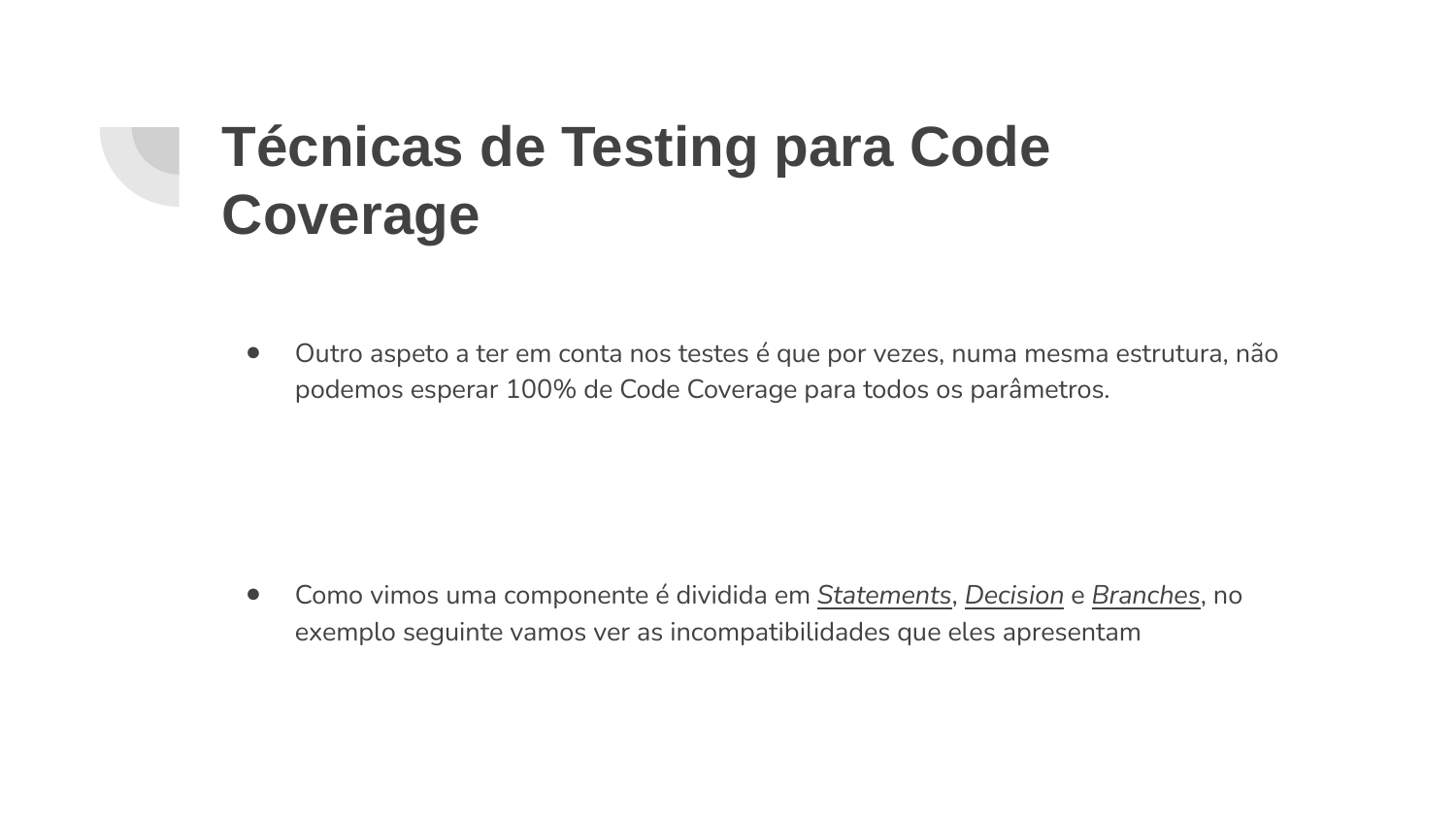

# Técnicas de Testing para Code Coverage
Outro aspeto a ter em conta nos testes é que por vezes, numa mesma estrutura, não podemos esperar 100% de Code Coverage para todos os parâmetros.

Como vimos uma componente é dividida em Statements, Decision e Branches, no exemplo seguinte vamos ver as incompatibilidades que eles apresentam